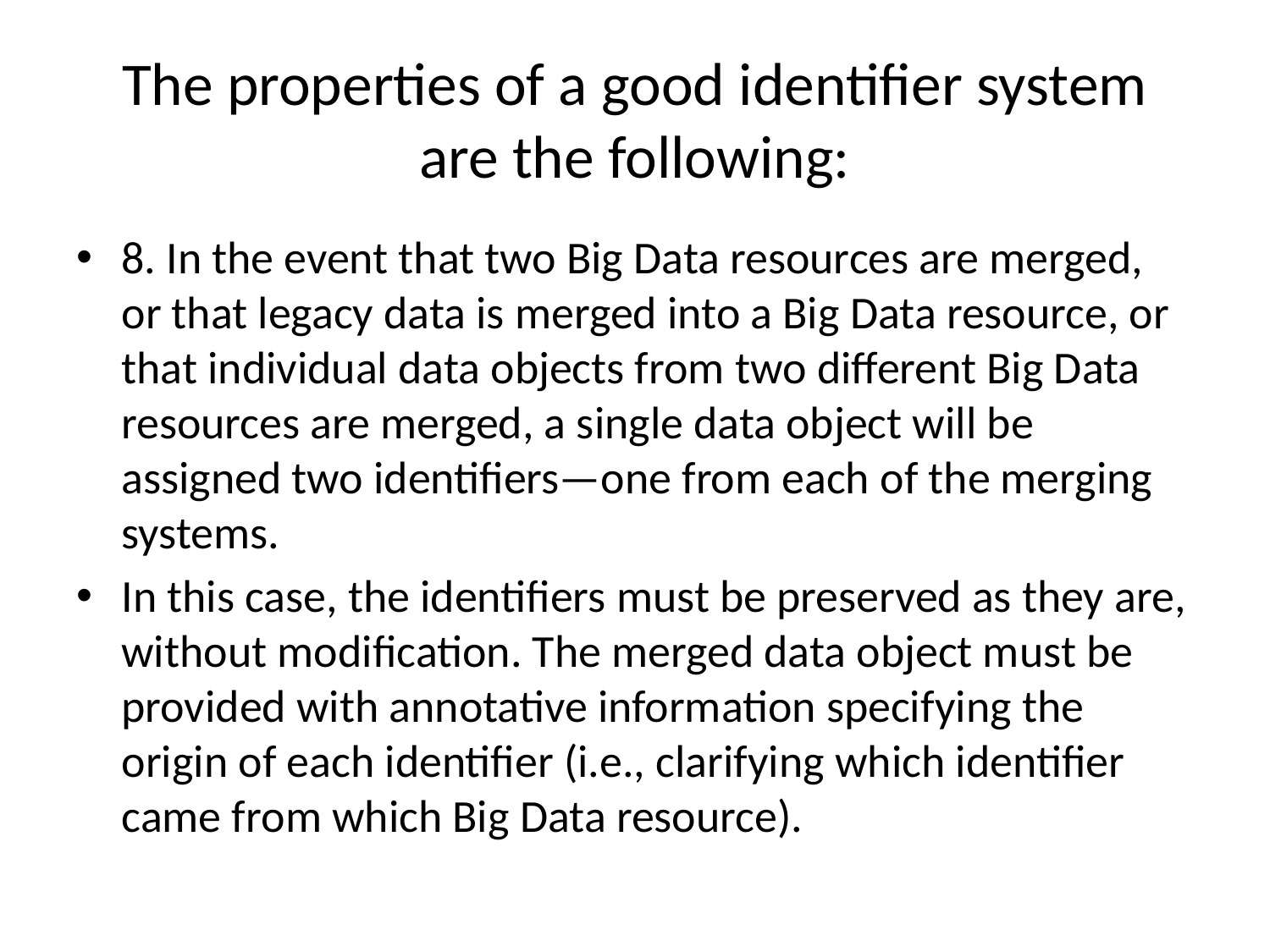

# The properties of a good identifier system are the following:
8. In the event that two Big Data resources are merged, or that legacy data is merged into a Big Data resource, or that individual data objects from two different Big Data resources are merged, a single data object will be assigned two identifiers—one from each of the merging systems.
In this case, the identifiers must be preserved as they are, without modification. The merged data object must be provided with annotative information specifying the origin of each identifier (i.e., clarifying which identifier came from which Big Data resource).